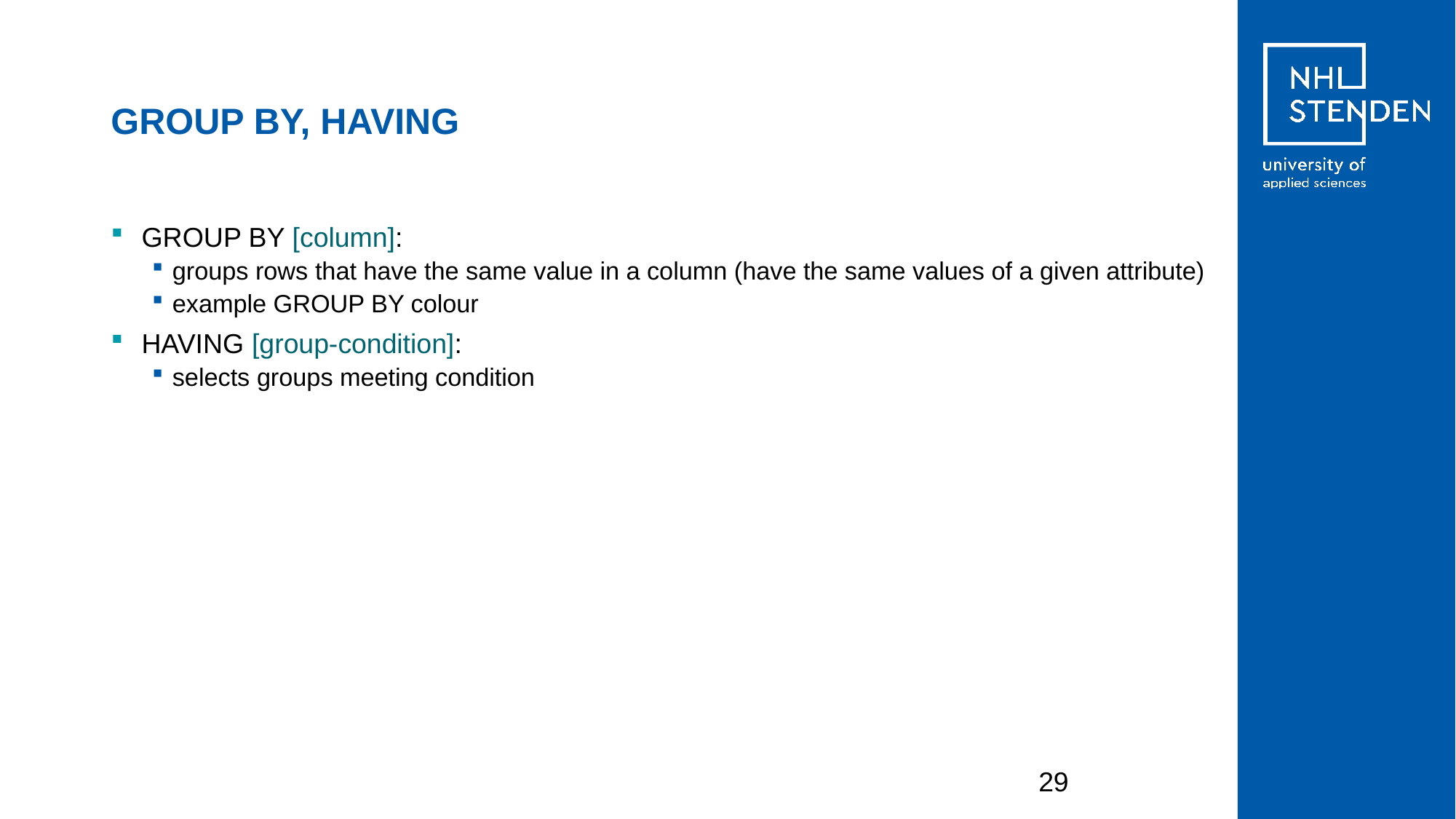

# GROUP BY, HAVING
GROUP BY [column]:
groups rows that have the same value in a column (have the same values of a given attribute)
example GROUP BY colour
HAVING [group-condition]:
selects groups meeting condition
29